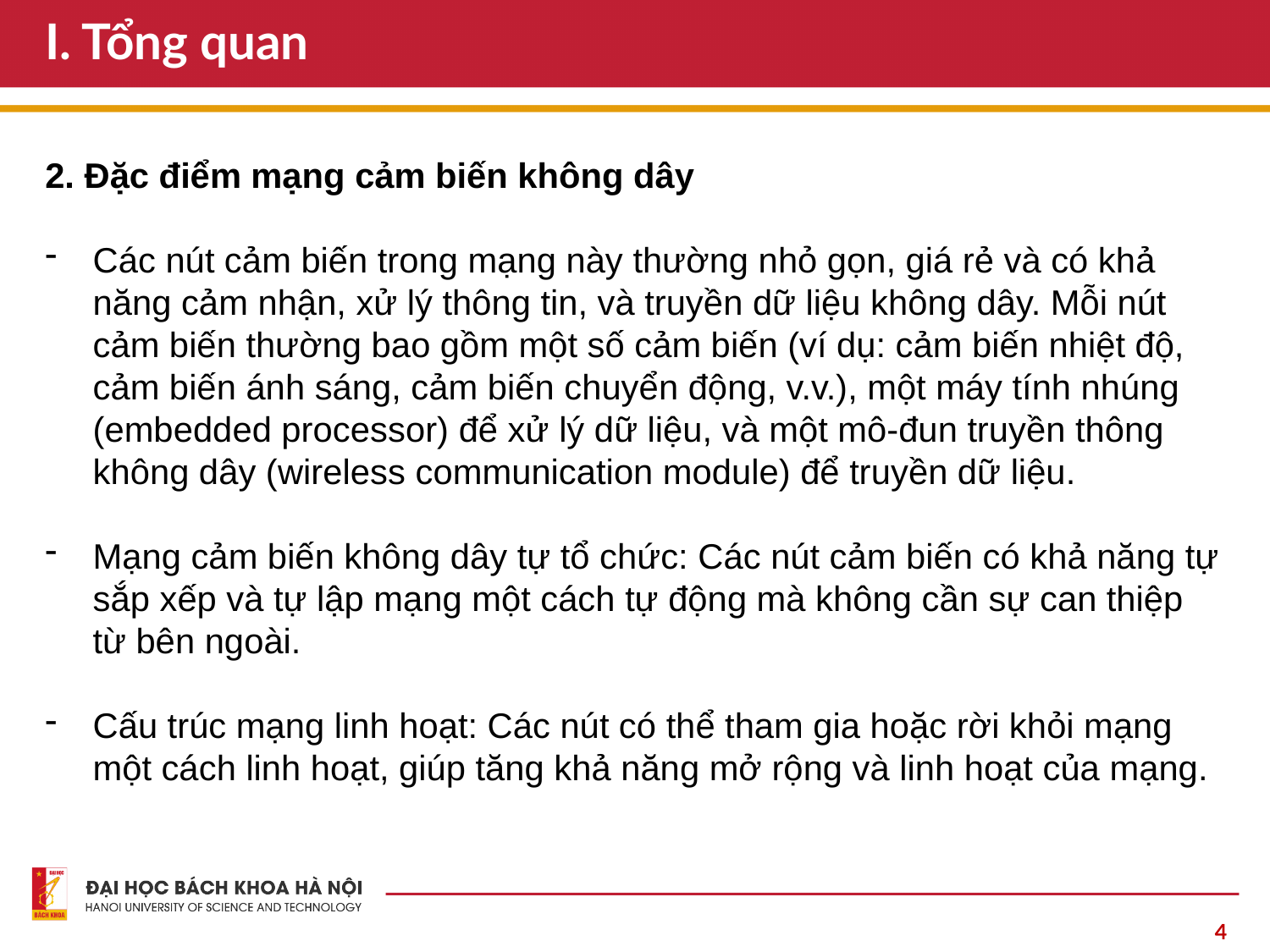

# I. Tổng quan
2. Đặc điểm mạng cảm biến không dây

Các nút cảm biến trong mạng này thường nhỏ gọn, giá rẻ và có khả năng cảm nhận, xử lý thông tin, và truyền dữ liệu không dây. Mỗi nút cảm biến thường bao gồm một số cảm biến (ví dụ: cảm biến nhiệt độ, cảm biến ánh sáng, cảm biến chuyển động, v.v.), một máy tính nhúng (embedded processor) để xử lý dữ liệu, và một mô-đun truyền thông không dây (wireless communication module) để truyền dữ liệu.

Mạng cảm biến không dây tự tổ chức: Các nút cảm biến có khả năng tự sắp xếp và tự lập mạng một cách tự động mà không cần sự can thiệp từ bên ngoài.

Cấu trúc mạng linh hoạt: Các nút có thể tham gia hoặc rời khỏi mạng một cách linh hoạt, giúp tăng khả năng mở rộng và linh hoạt của mạng.

4